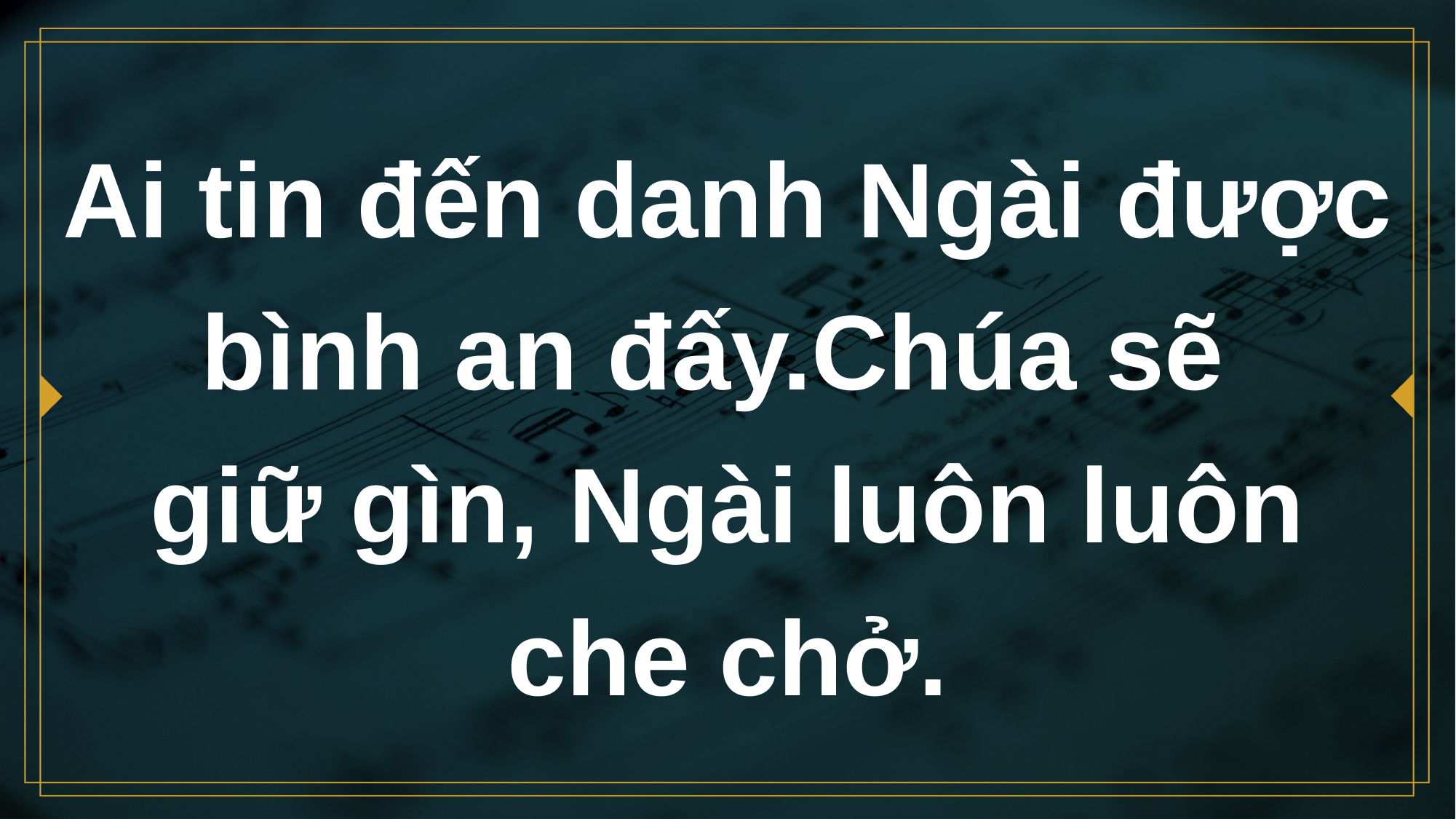

# Ai tin đến danh Ngài được bình an đấy.Chúa sẽ giữ gìn, Ngài luôn luôn che chở.